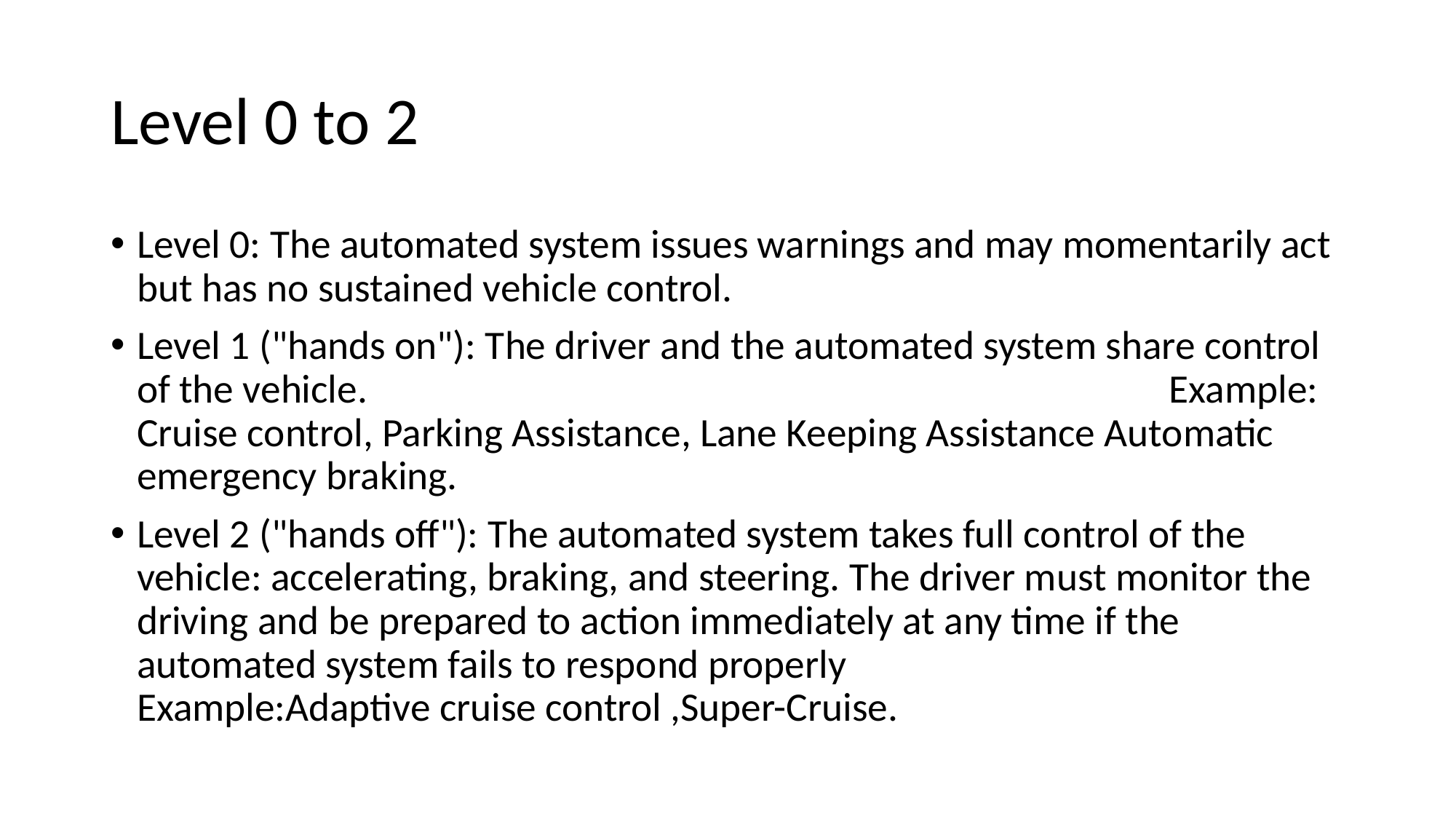

# Level 0 to 2
Level 0: The automated system issues warnings and may momentarily act but has no sustained vehicle control.
Level 1 ("hands on"): The driver and the automated system share control of the vehicle.                                                                                        Example: Cruise control, Parking Assistance, Lane Keeping Assistance Automatic emergency braking.
Level 2 ("hands off"): The automated system takes full control of the vehicle: accelerating, braking, and steering. The driver must monitor the driving and be prepared to action immediately at any time if the automated system fails to respond properly                      		 Example:Adaptive cruise control ,Super-Cruise.